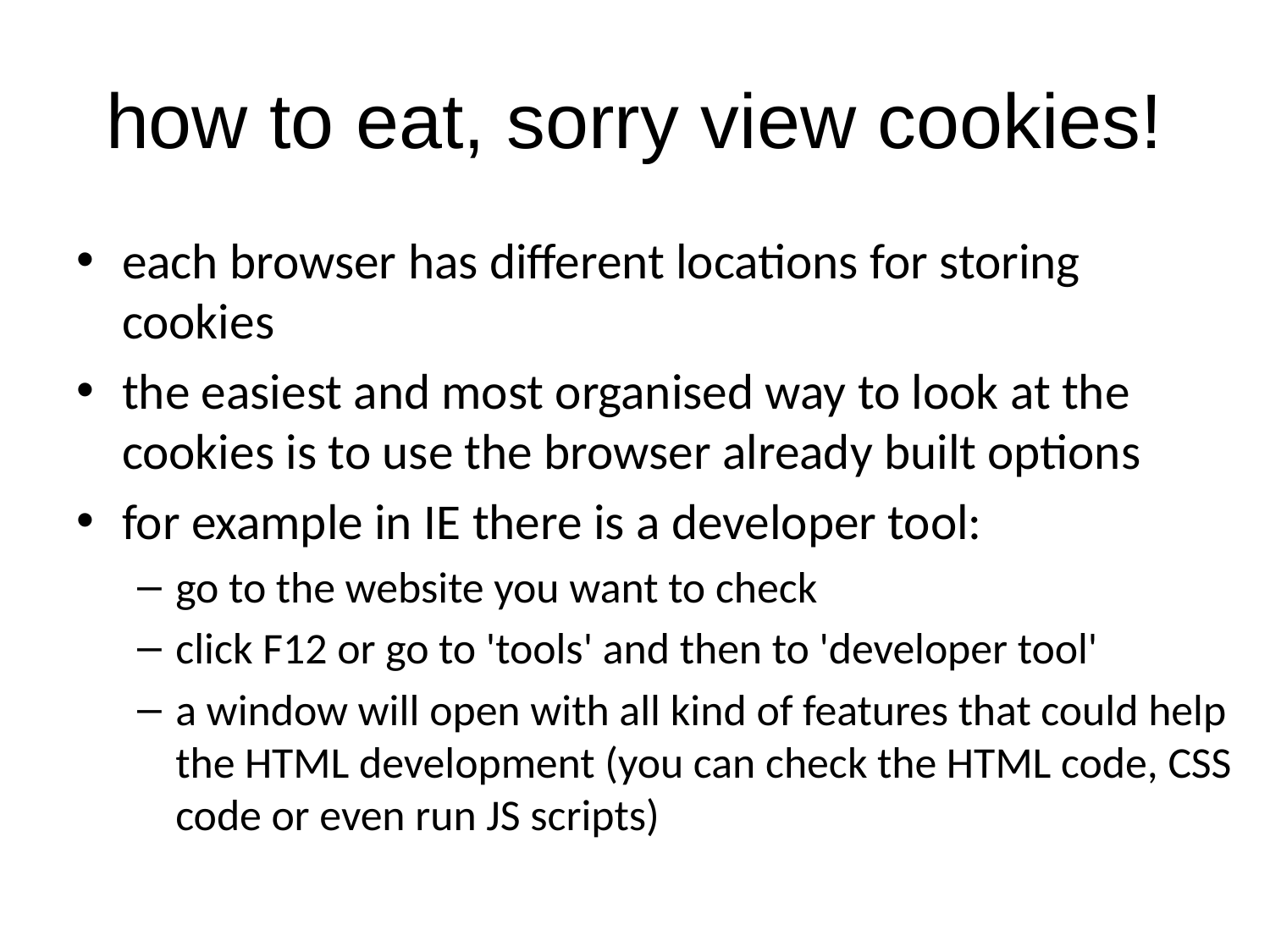

# how to eat, sorry view cookies!
each browser has different locations for storing cookies
the easiest and most organised way to look at the cookies is to use the browser already built options
for example in IE there is a developer tool:
go to the website you want to check
click F12 or go to 'tools' and then to 'developer tool'
a window will open with all kind of features that could help the HTML development (you can check the HTML code, CSS code or even run JS scripts)